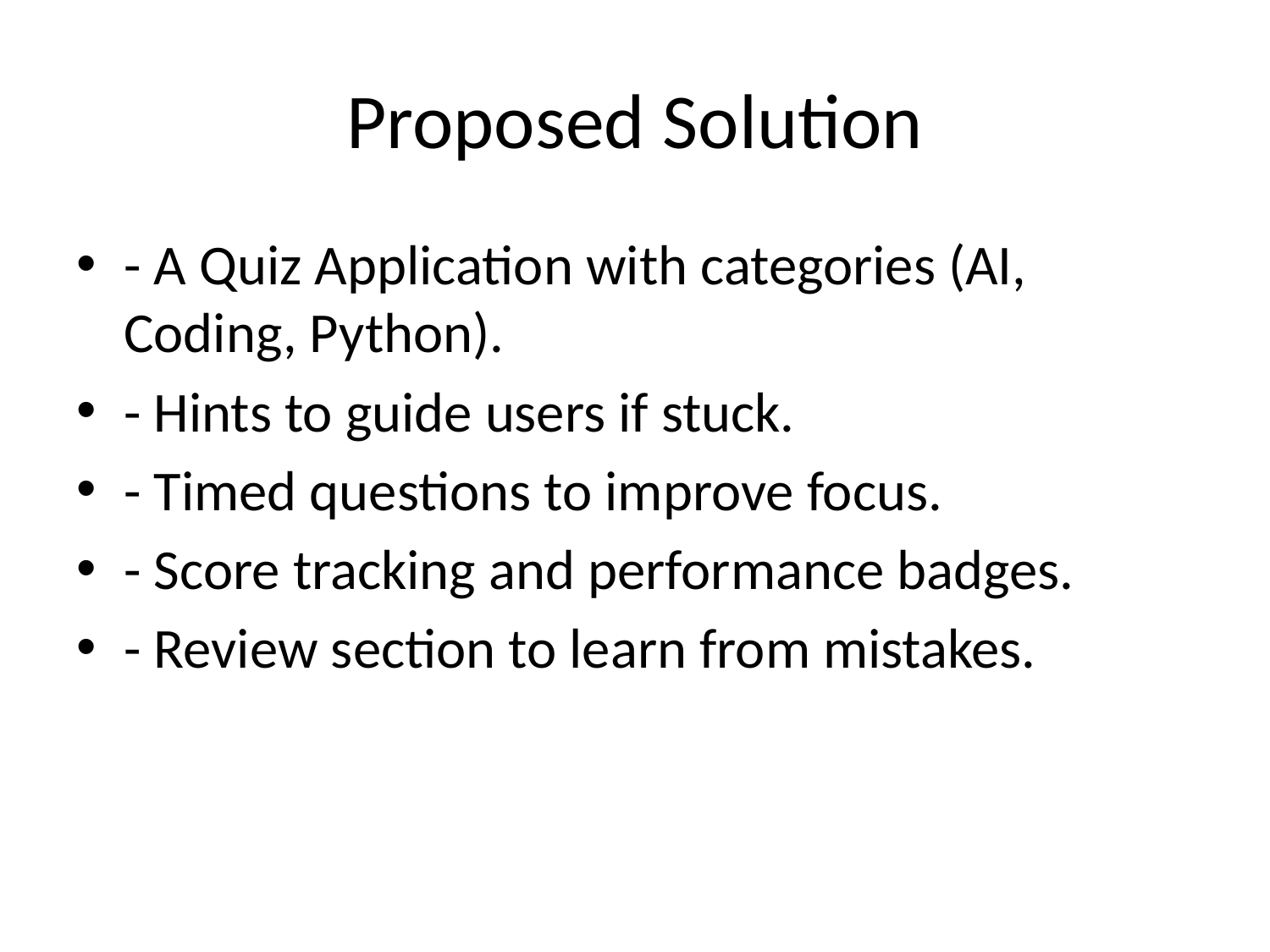

# Proposed Solution
- A Quiz Application with categories (AI, Coding, Python).
- Hints to guide users if stuck.
- Timed questions to improve focus.
- Score tracking and performance badges.
- Review section to learn from mistakes.